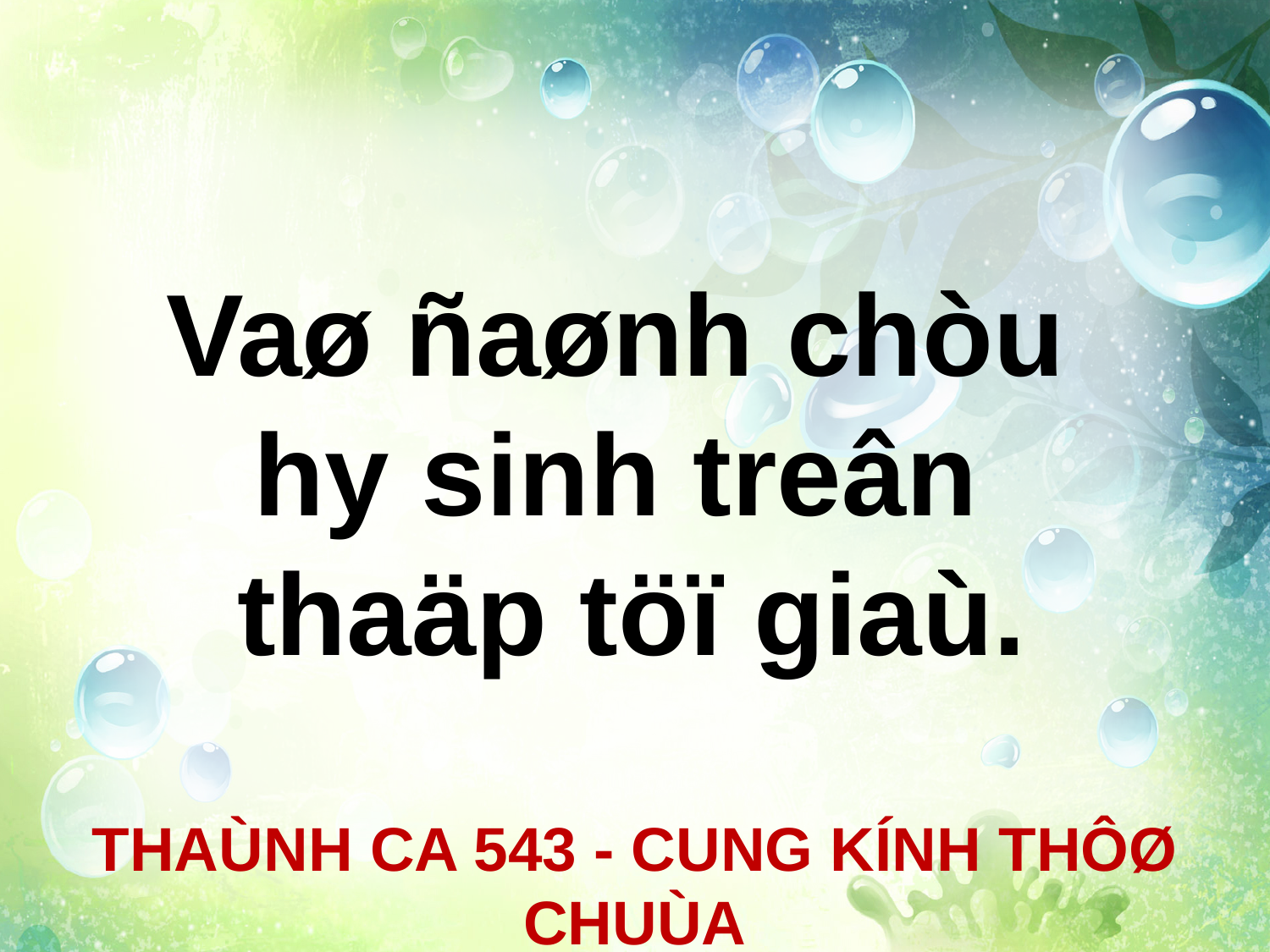

Vaø ñaønh chòu
hy sinh treân
thaäp töï giaù.
THAÙNH CA 543 - CUNG KÍNH THÔØ CHUÙA